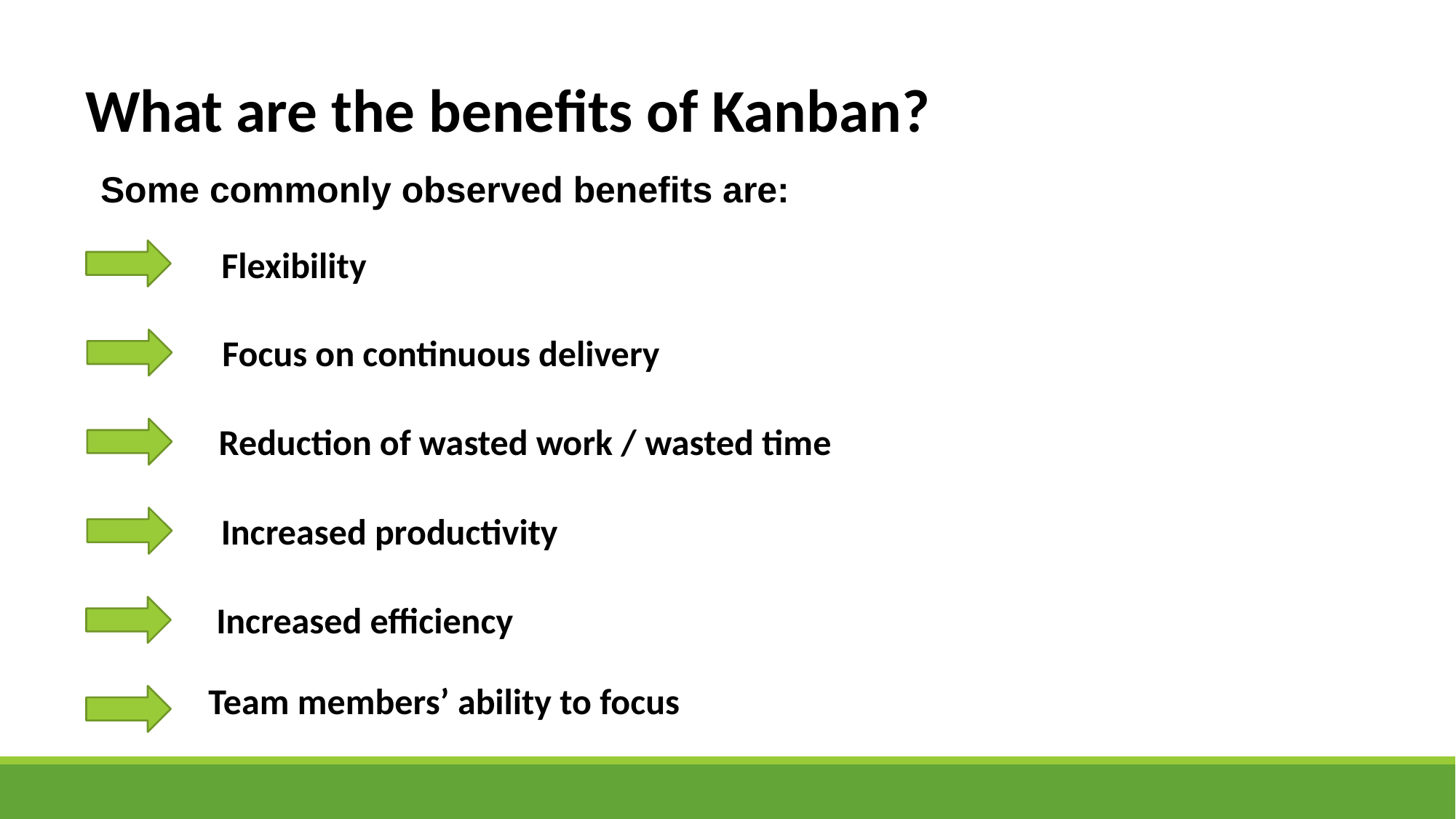

What are the benefits of Kanban?
Some commonly observed benefits are:
Flexibility

Focus on continuous delivery

Reduction of wasted work / wasted time

Increased productivity

Increased efficiency

Team members’ ability to focus